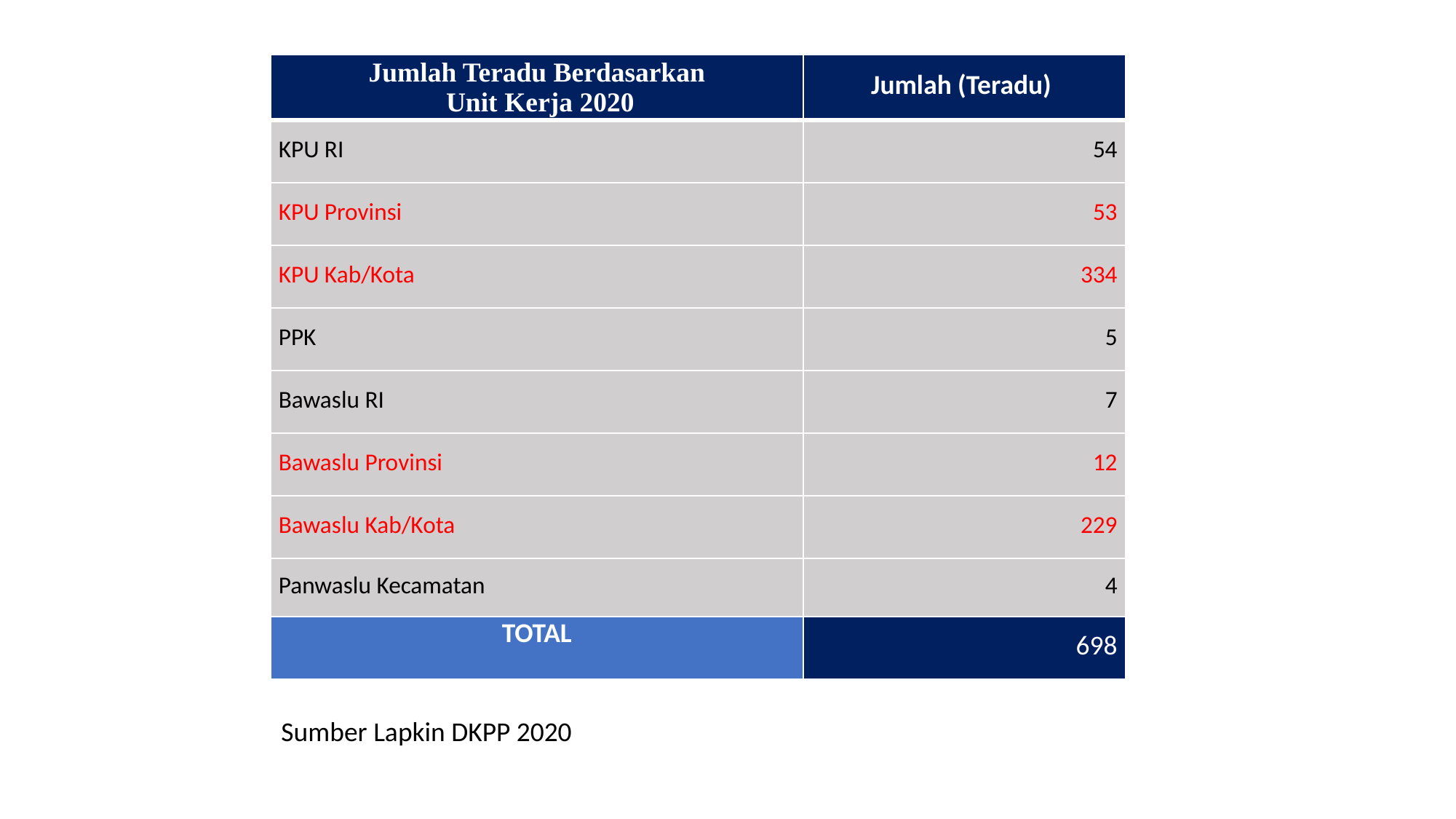

| Jumlah Teradu Berdasarkan Unit Kerja 2020 | Jumlah (Teradu) |
| --- | --- |
| KPU RI | 54 |
| KPU Provinsi | 53 |
| KPU Kab/Kota | 334 |
| PPK | 5 |
| Bawaslu RI | 7 |
| Bawaslu Provinsi | 12 |
| Bawaslu Kab/Kota | 229 |
| Panwaslu Kecamatan | 4 |
| TOTAL | 698 |

Sumber Lapkin DKPP 2020